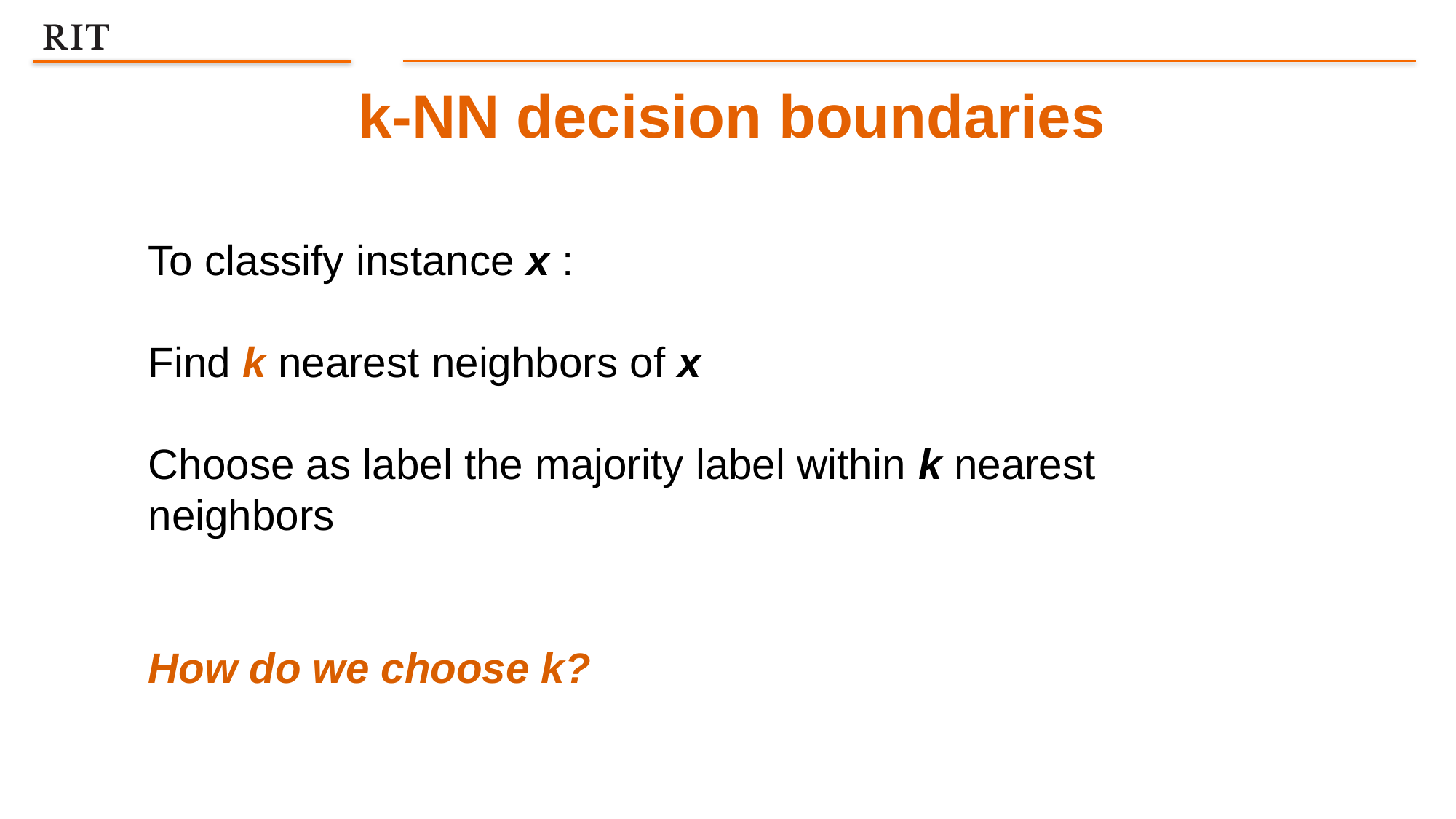

k-NN decision boundaries
To classify instance x :

Find k nearest neighbors of x

Choose as label the majority label within k nearest neighbors

How do we choose k?